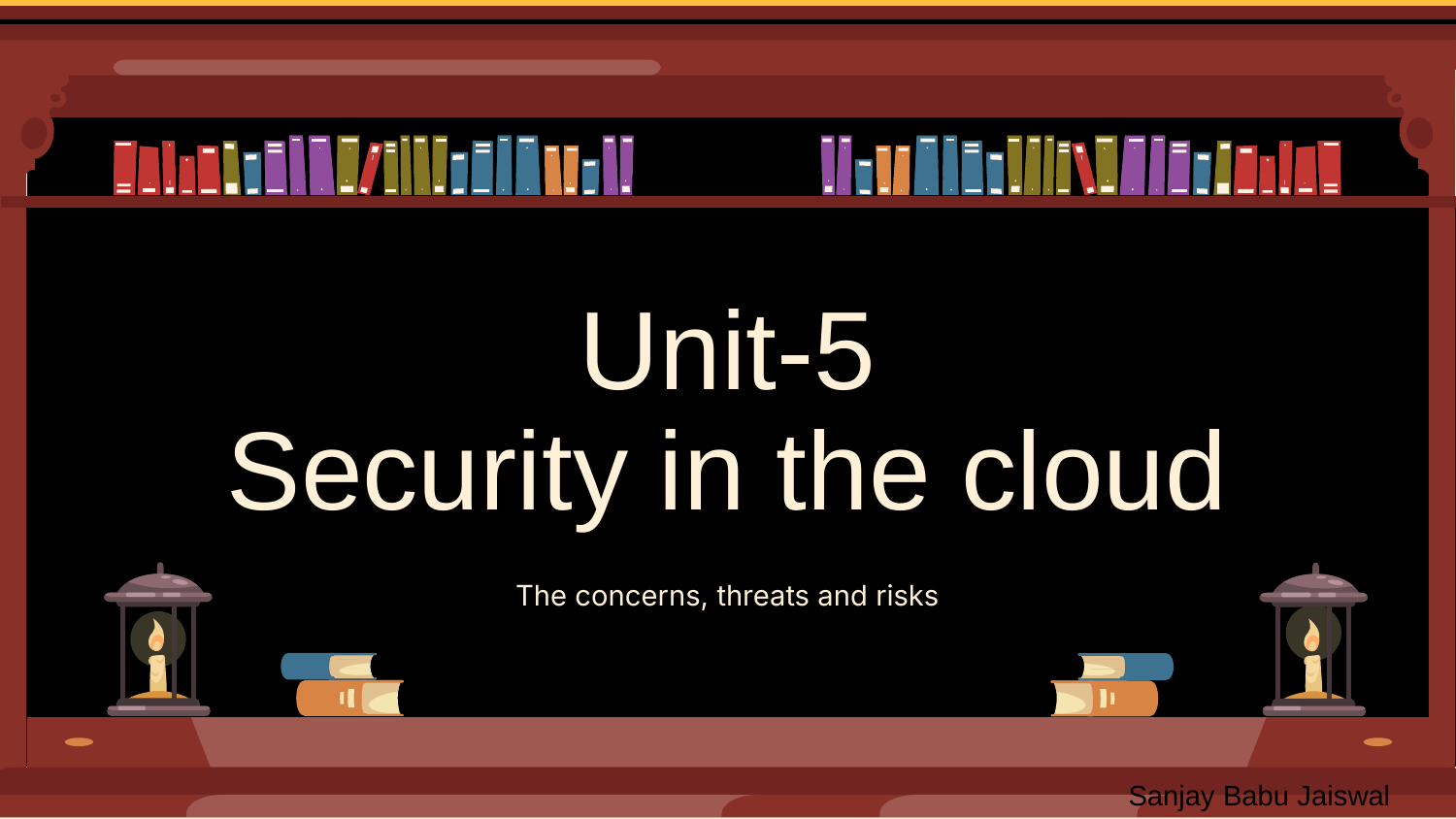

# Unit-5 Security in the cloud

The concerns, threats and risks

Sanjay Babu Jaiswal